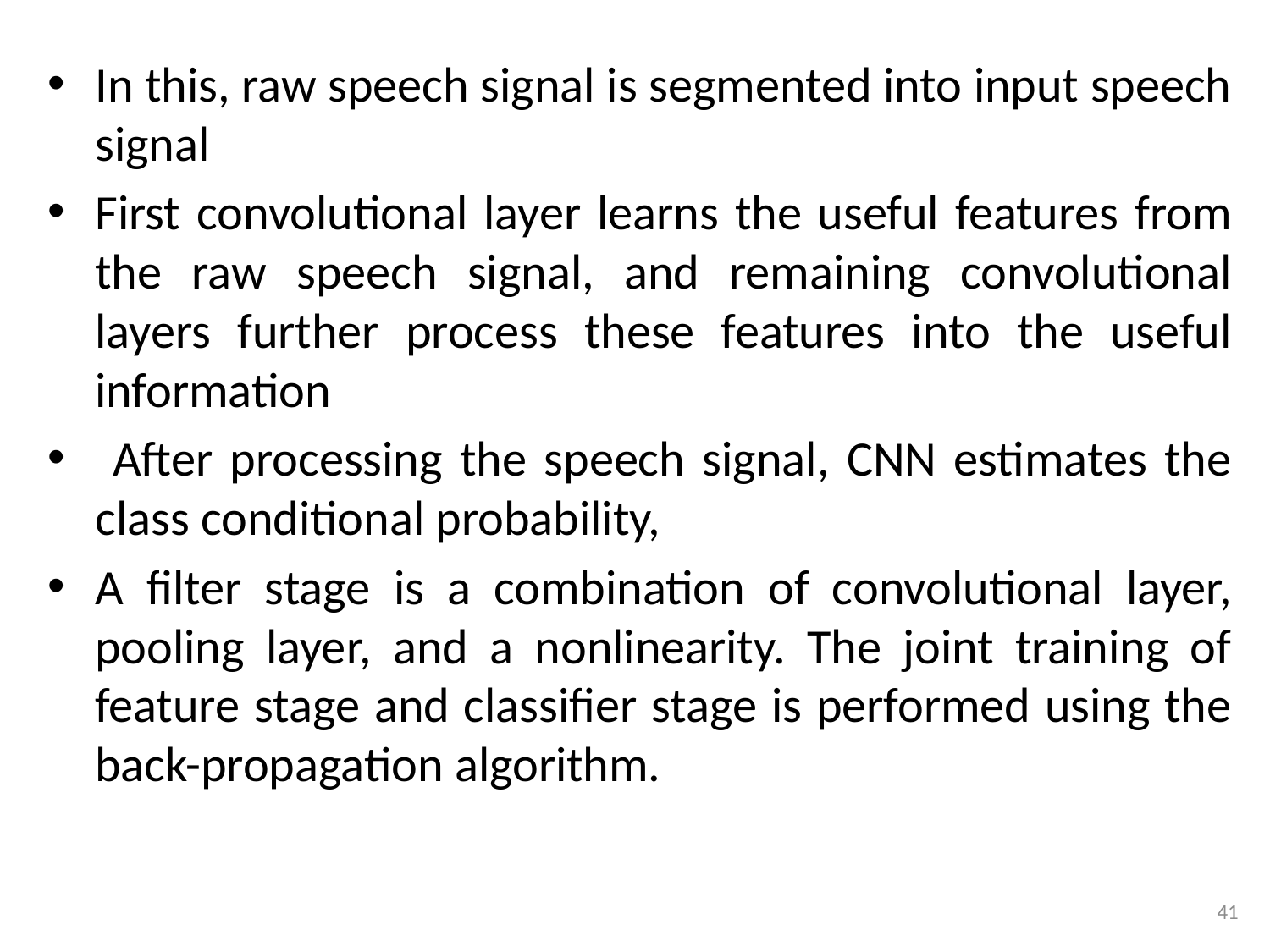

In this, raw speech signal is segmented into input speech signal
First convolutional layer learns the useful features from the raw speech signal, and remaining convolutional layers further process these features into the useful information
 After processing the speech signal, CNN estimates the class conditional probability,
A filter stage is a combination of convolutional layer, pooling layer, and a nonlinearity. The joint training of feature stage and classifier stage is performed using the back-propagation algorithm.
41